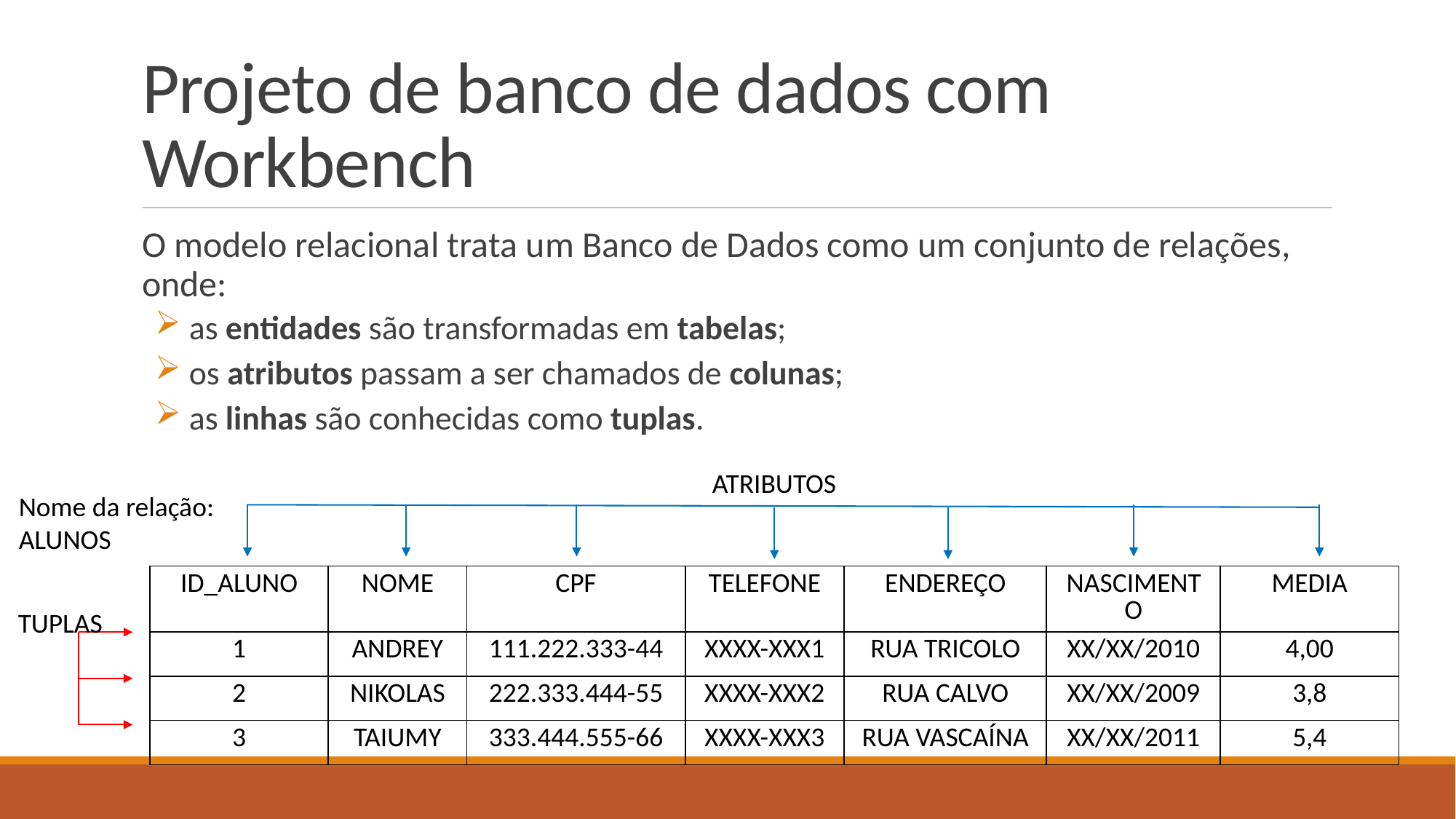

# Projeto de banco de dados com Workbench
O modelo relacional trata um Banco de Dados como um conjunto de relações, onde:
 as entidades são transformadas em tabelas;
 os atributos passam a ser chamados de colunas;
 as linhas são conhecidas como tuplas.

ATRIBUTOS
Nome da relação:
ALUNOS
| ID\_ALUNO | NOME | CPF | TELEFONE | ENDEREÇO | NASCIMENTO | MEDIA |
| --- | --- | --- | --- | --- | --- | --- |
| 1 | ANDREY | 111.222.333-44 | XXXX-XXX1 | RUA TRICOLO | XX/XX/2010 | 4,00 |
| 2 | NIKOLAS | 222.333.444-55 | XXXX-XXX2 | RUA CALVO | XX/XX/2009 | 3,8 |
| 3 | TAIUMY | 333.444.555-66 | XXXX-XXX3 | RUA VASCAÍNA | XX/XX/2011 | 5,4 |
TUPLAS